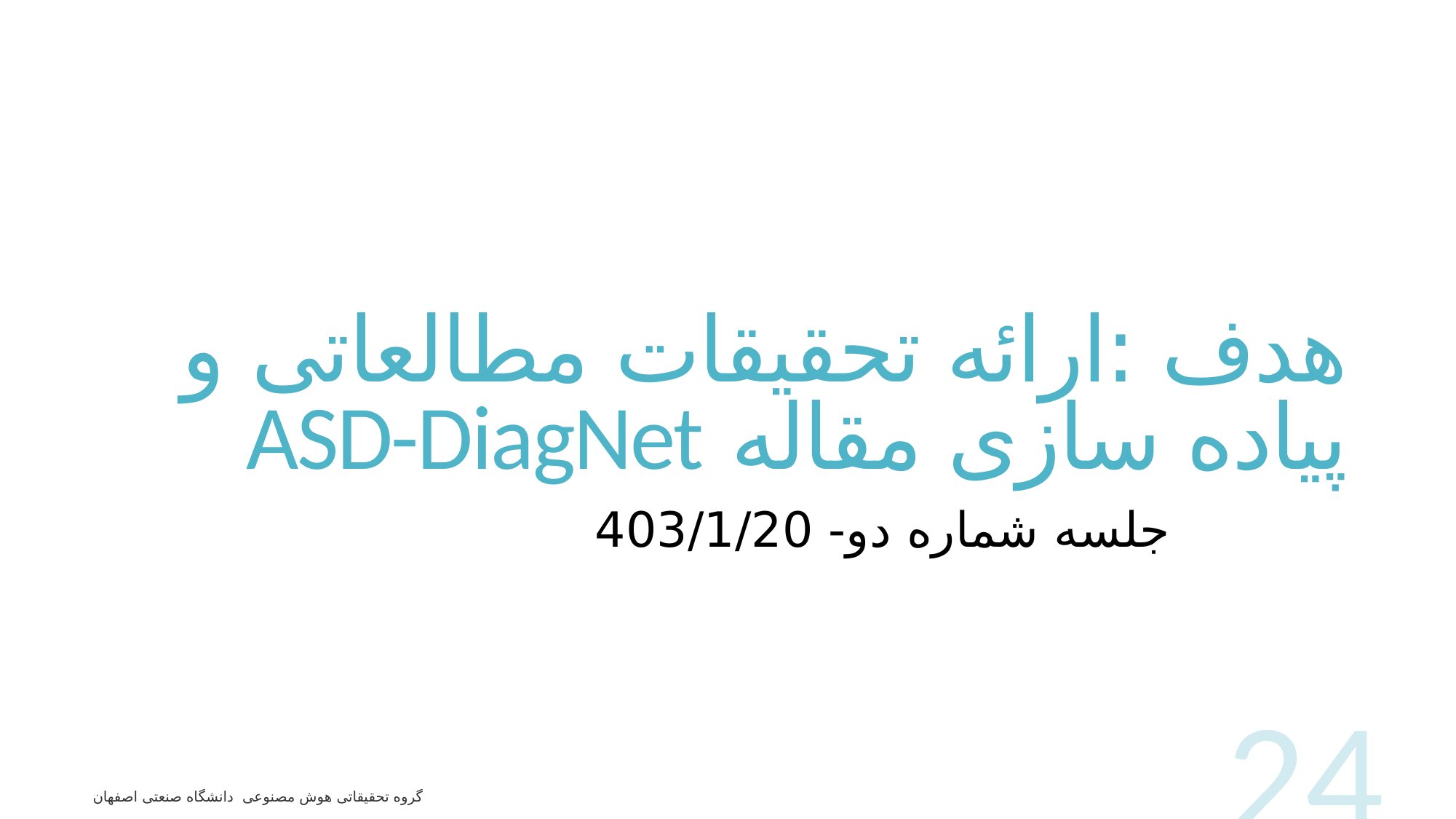

# هدف :ارائه تحقیقات مطالعاتی و پیاده سازی مقاله ASD-DiagNet
جلسه شماره دو- 403/1/20
24
گروه تحقیقاتی هوش مصنوعی  دانشگاه صنعتی اصفهان